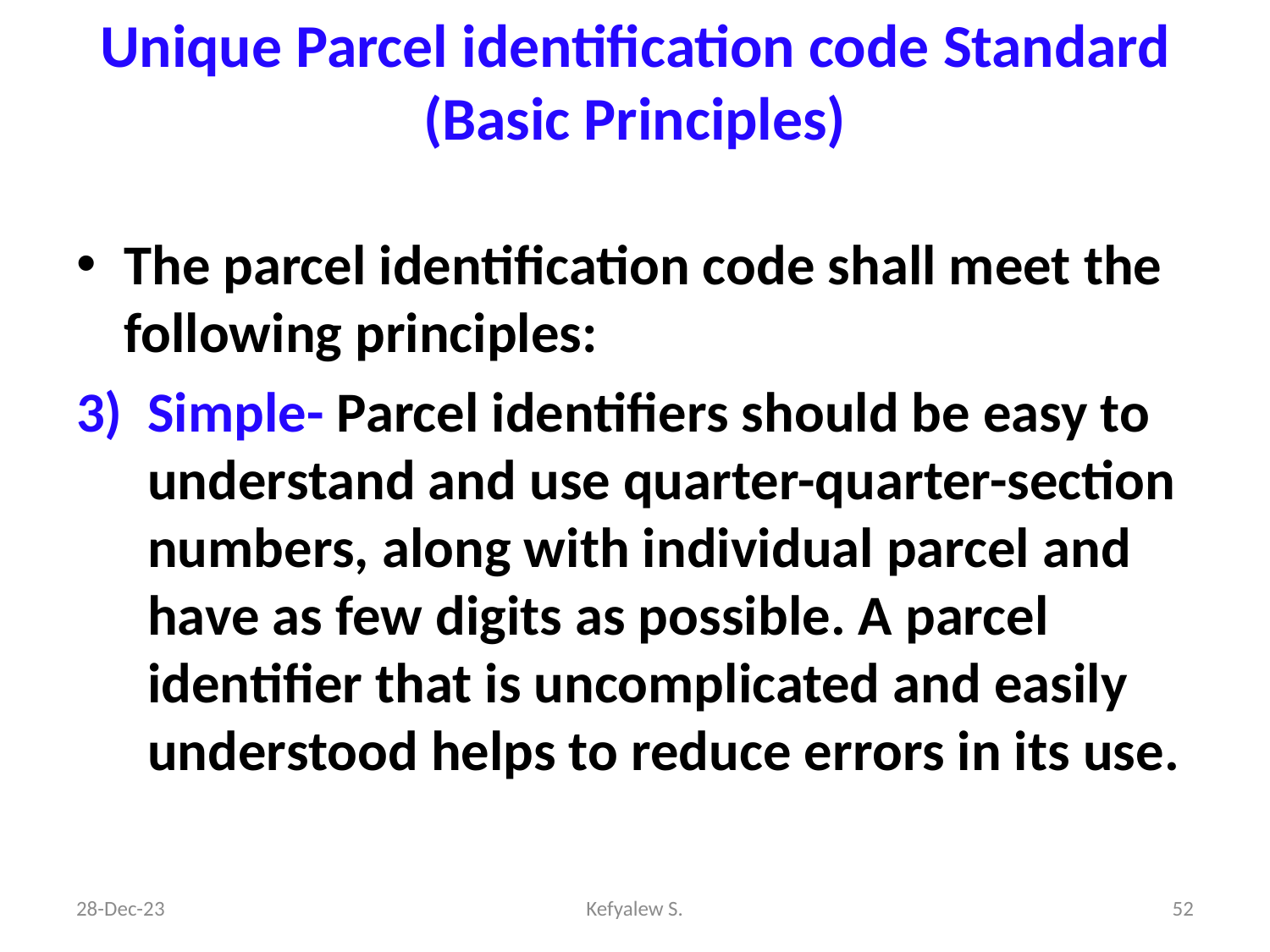

# Unique Parcel identification code Standard (Basic Principles)
The parcel identification code shall meet the following principles:
Simple- Parcel identifiers should be easy to understand and use quarter-quarter-section numbers, along with individual parcel and have as few digits as possible. A parcel identifier that is uncomplicated and easily understood helps to reduce errors in its use.
28-Dec-23
Kefyalew S.
52